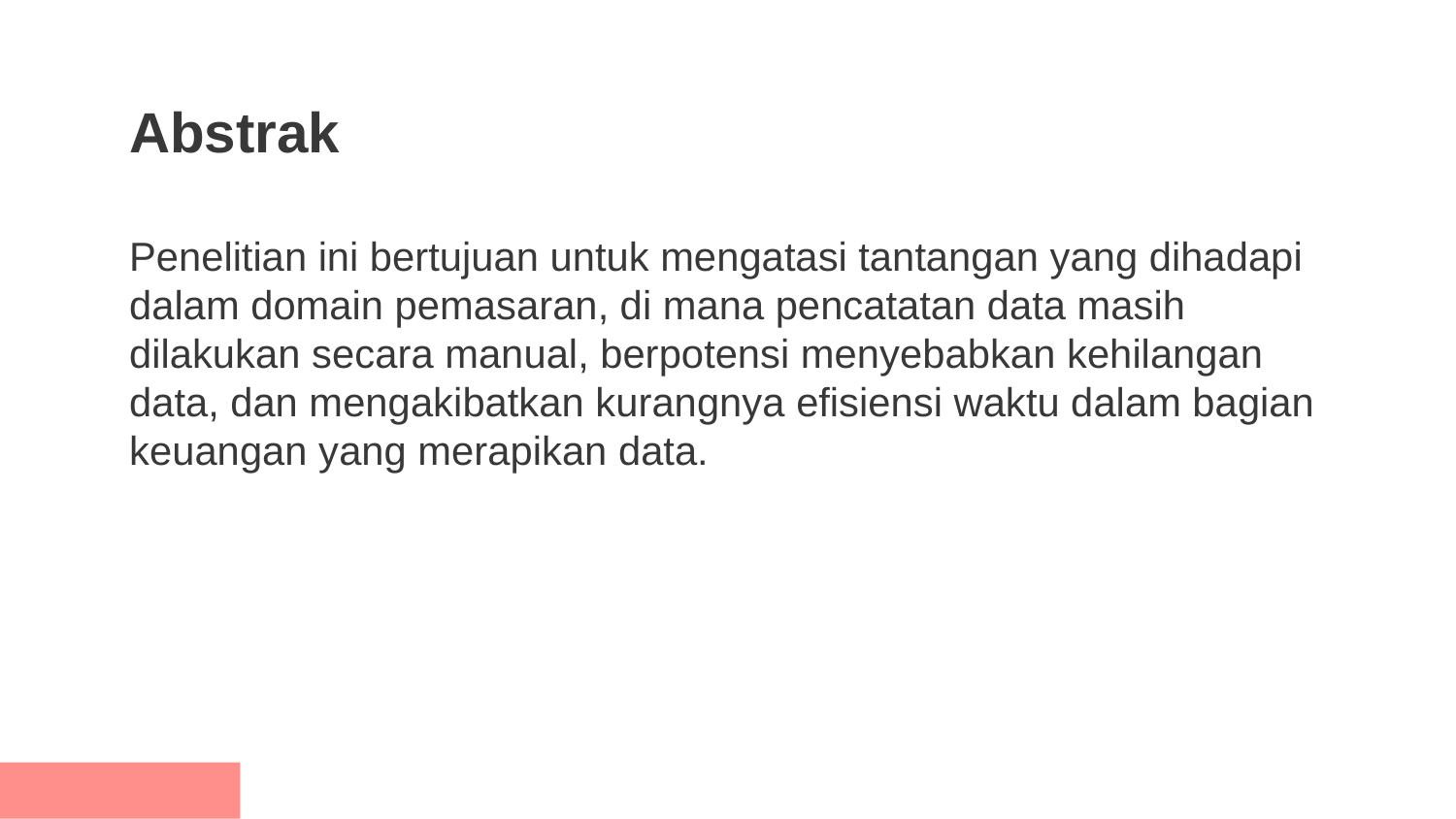

# Abstrak
Penelitian ini bertujuan untuk mengatasi tantangan yang dihadapi dalam domain pemasaran, di mana pencatatan data masih dilakukan secara manual, berpotensi menyebabkan kehilangan data, dan mengakibatkan kurangnya efisiensi waktu dalam bagian keuangan yang merapikan data.